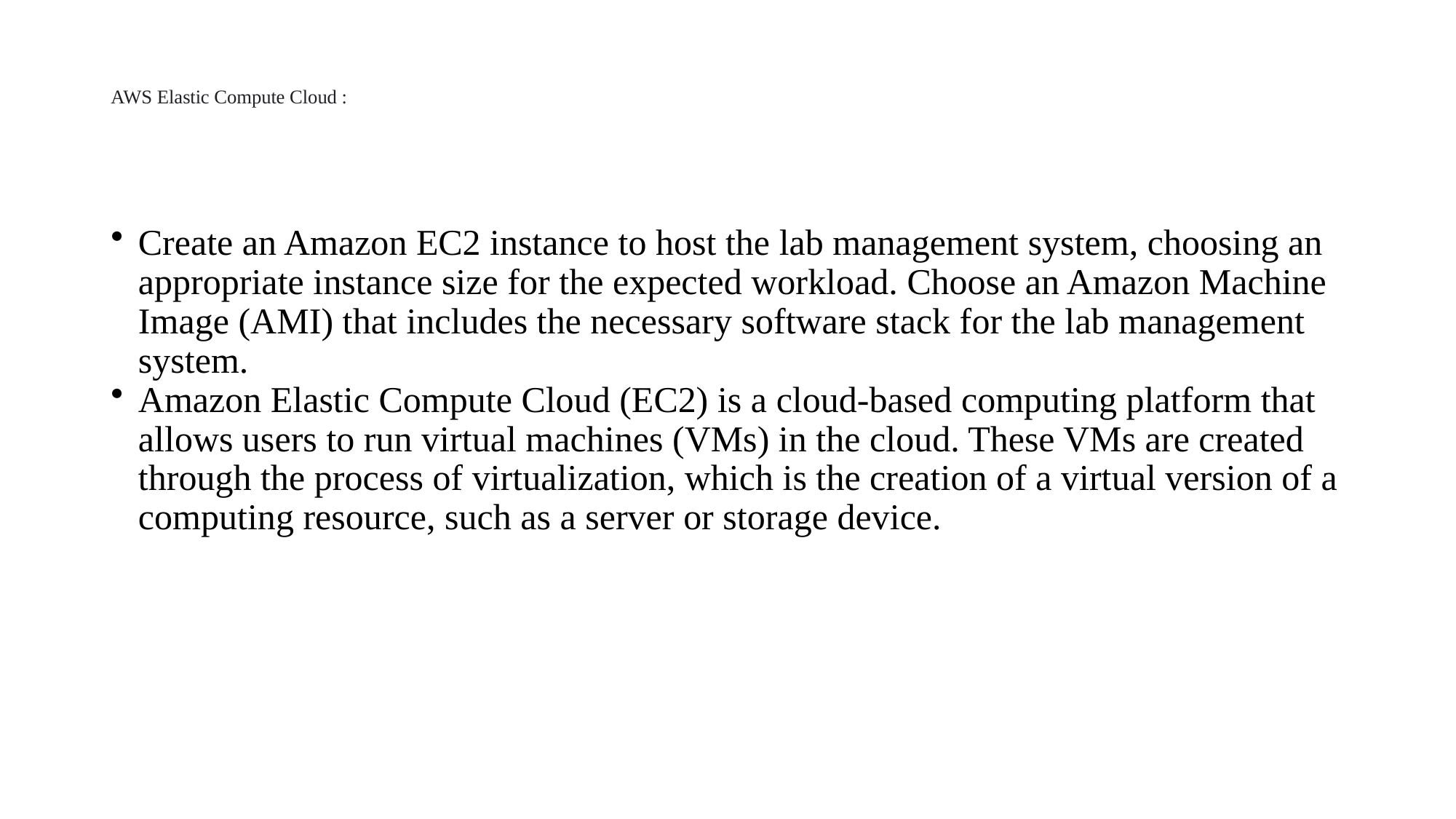

# AWS Elastic Compute Cloud :
Create an Amazon EC2 instance to host the lab management system, choosing an appropriate instance size for the expected workload. Choose an Amazon Machine Image (AMI) that includes the necessary software stack for the lab management system.
Amazon Elastic Compute Cloud (EC2) is a cloud-based computing platform that allows users to run virtual machines (VMs) in the cloud. These VMs are created through the process of virtualization, which is the creation of a virtual version of a computing resource, such as a server or storage device.